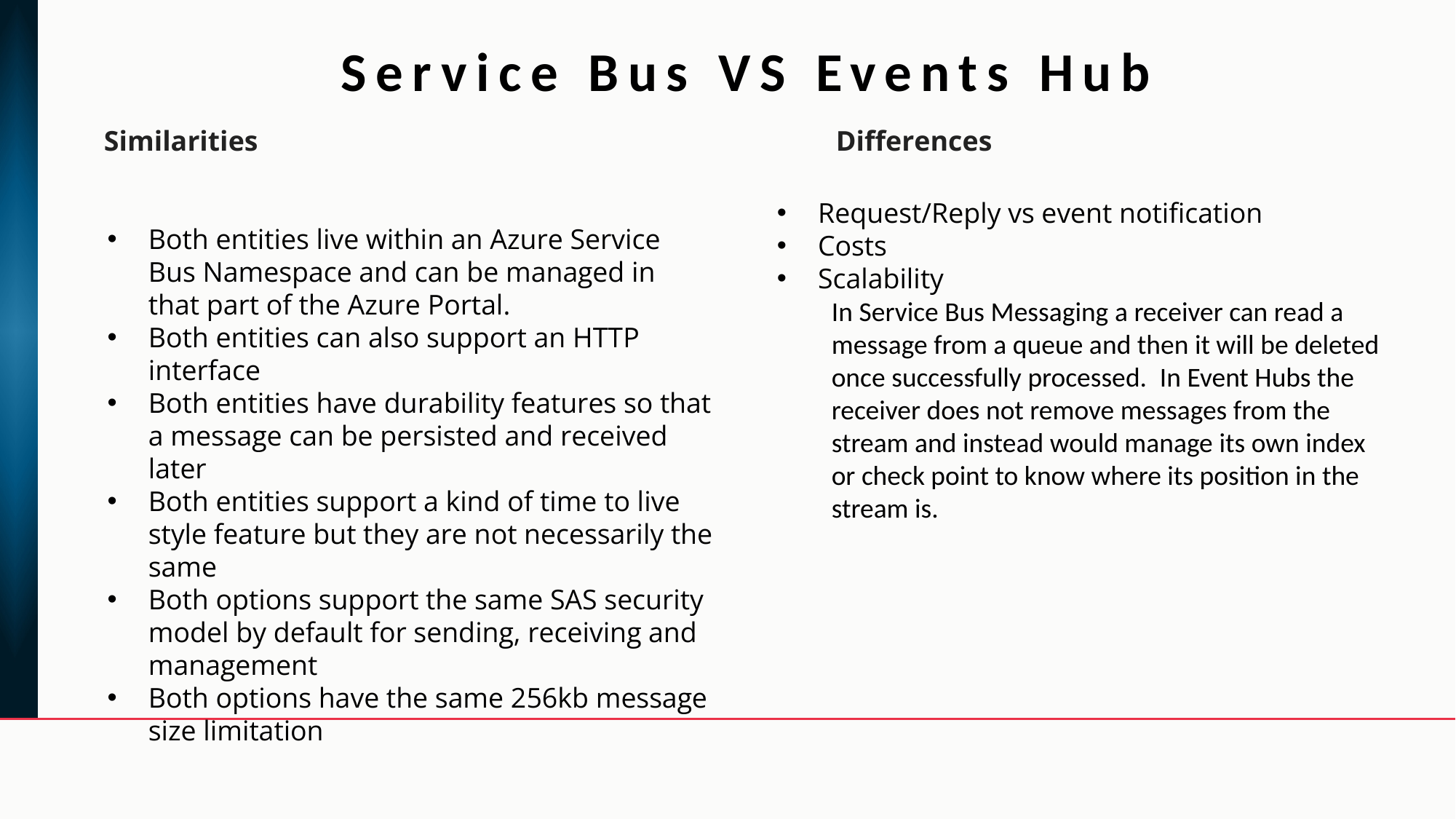

Service Bus VS Events Hub
Similarities
Differences
Request/Reply vs event notification
Costs
Scalability
In Service Bus Messaging a receiver can read a message from a queue and then it will be deleted once successfully processed.  In Event Hubs the receiver does not remove messages from the stream and instead would manage its own index or check point to know where its position in the stream is.

Both entities live within an Azure Service Bus Namespace and can be managed in that part of the Azure Portal.
Both entities can also support an HTTP interface
Both entities have durability features so that a message can be persisted and received later
Both entities support a kind of time to live style feature but they are not necessarily the same
Both options support the same SAS security model by default for sending, receiving and management
Both options have the same 256kb message size limitation